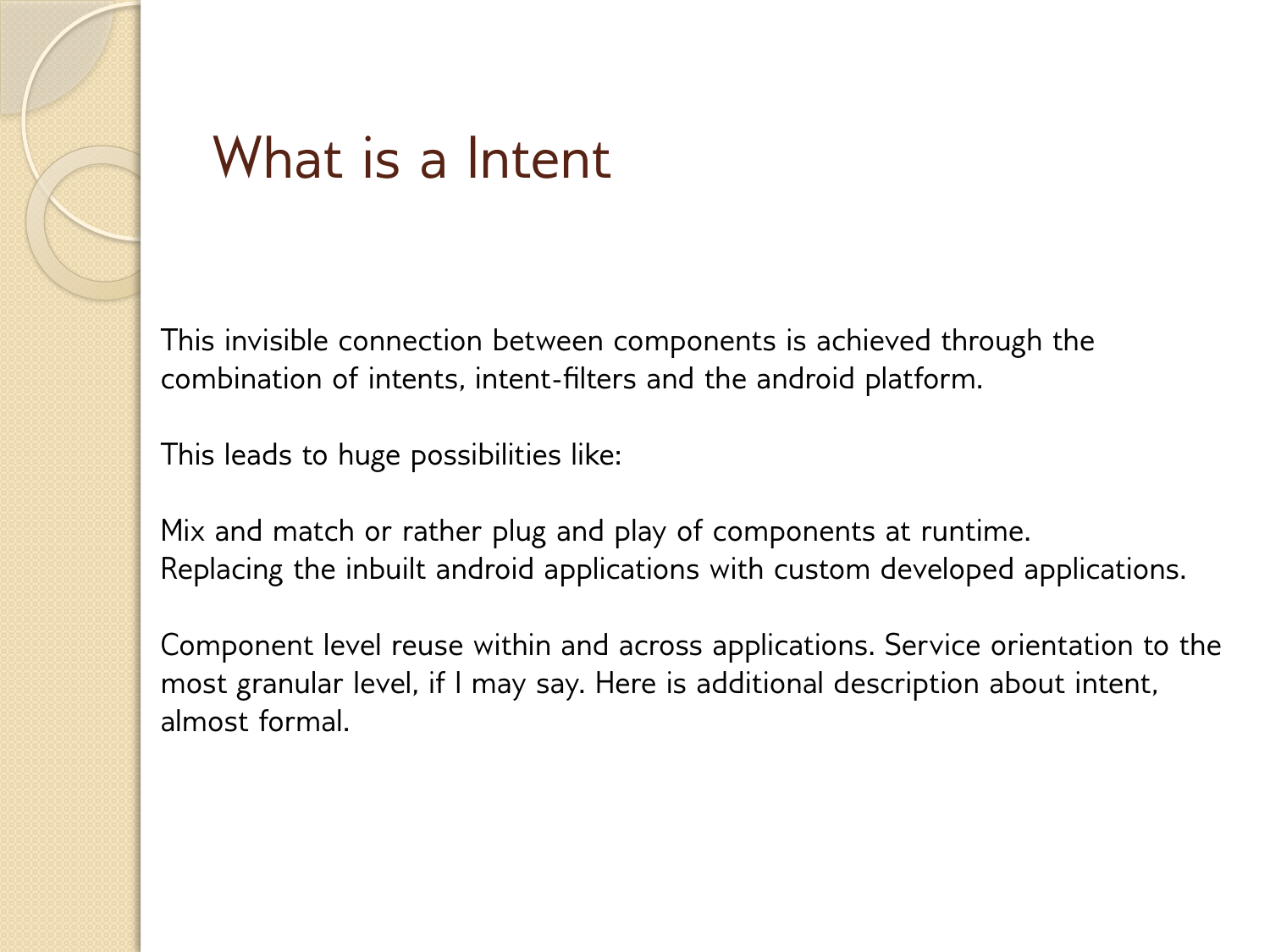

# What is a Intent

This invisible connection between components is achieved through the combination of intents, intent-filters and the android platform.

This leads to huge possibilities like:

Mix and match or rather plug and play of components at runtime.
Replacing the inbuilt android applications with custom developed applications.

Component level reuse within and across applications. Service orientation to the most granular level, if I may say. Here is additional description about intent, almost formal.